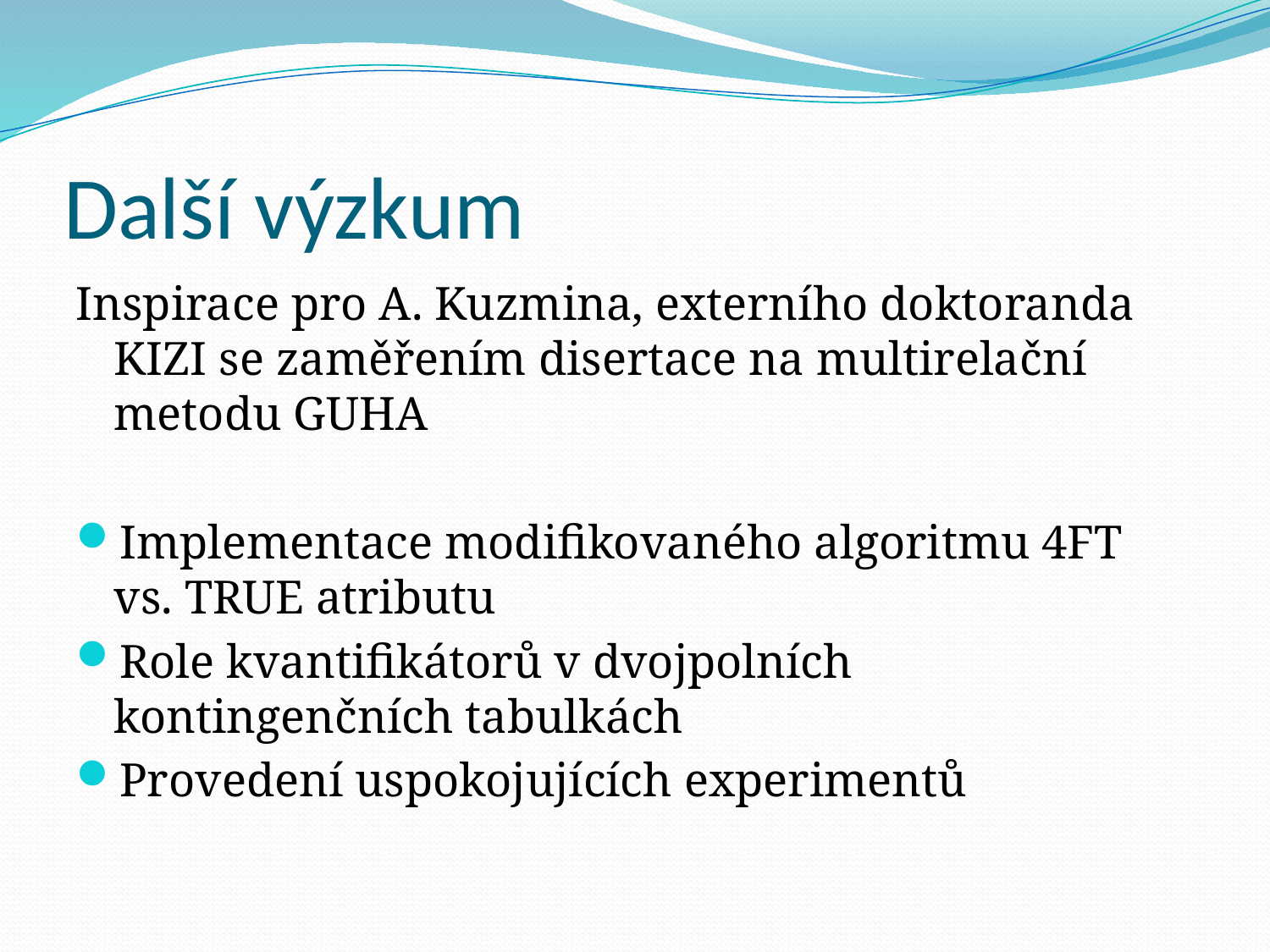

# Další výzkum
Inspirace pro A. Kuzmina, externího doktoranda KIZI se zaměřením disertace na multirelační metodu GUHA

Implementace modifikovaného algoritmu 4FT vs. TRUE atributu
Role kvantifikátorů v dvojpolních kontingenčních tabulkách
Provedení uspokojujících experimentů